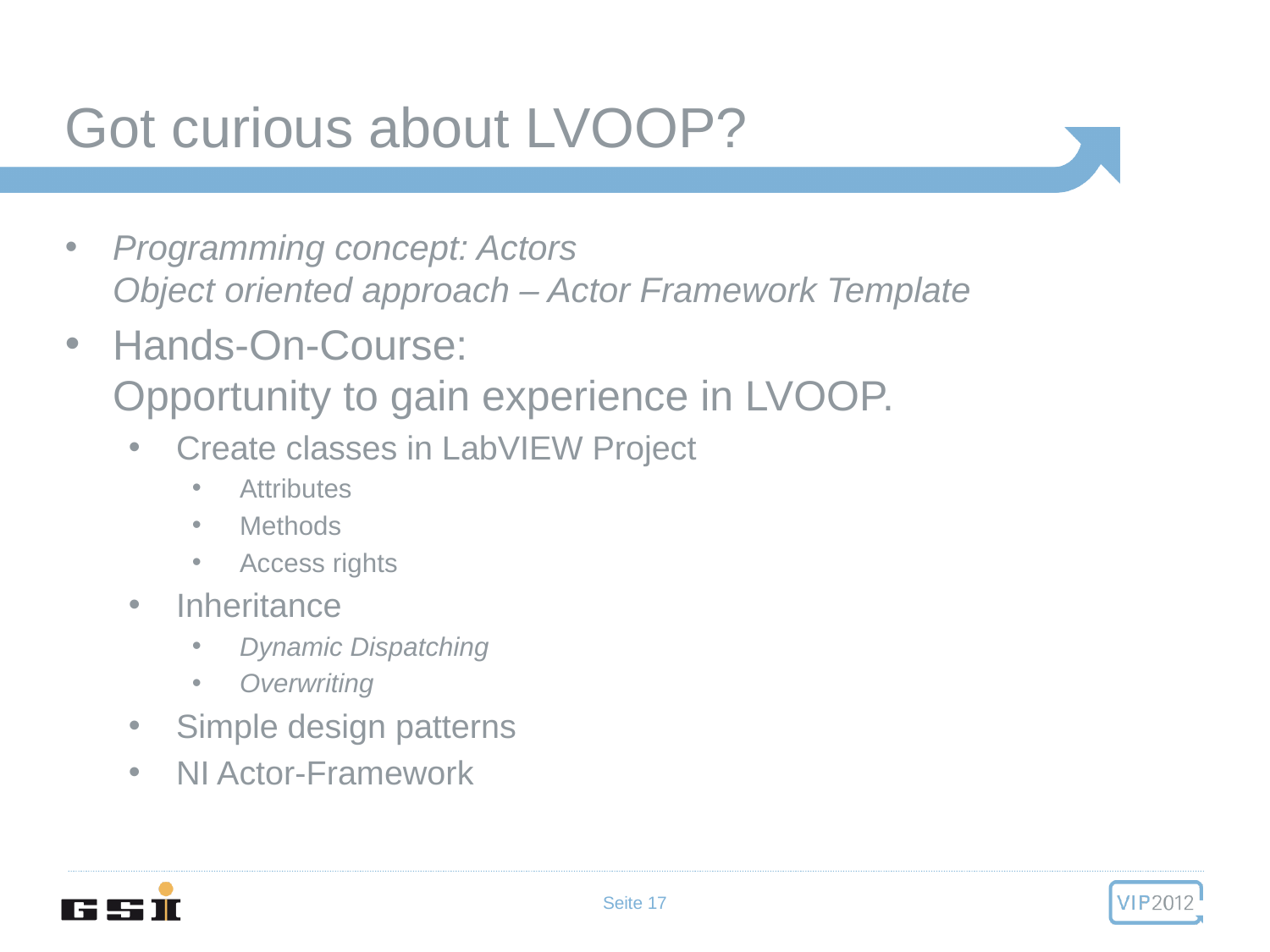

# Got curious about LVOOP?
Programming concept: Actors
Object oriented approach – Actor Framework Template
Hands-On-Course:
Opportunity to gain experience in LVOOP.
Create classes in LabVIEW Project
Attributes
Methods
Access rights
Inheritance
Dynamic Dispatching
Overwriting
Simple design patterns
NI Actor-Framework
Seite 17